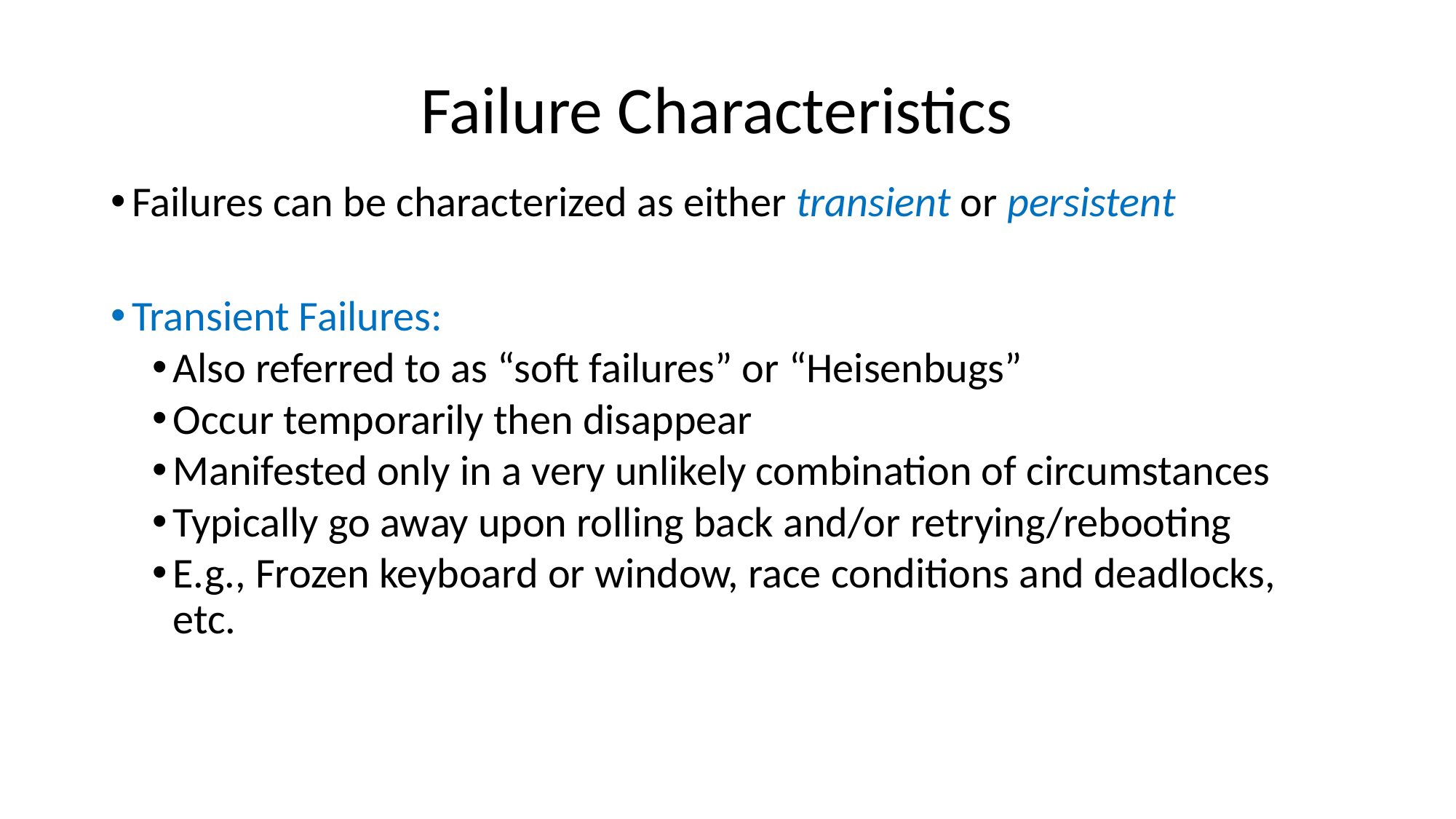

# Failure Characteristics
Failures can be characterized as either transient or persistent

Transient Failures:
Also referred to as “soft failures” or “Heisenbugs”
Occur temporarily then disappear
Manifested only in a very unlikely combination of circumstances
Typically go away upon rolling back and/or retrying/rebooting
E.g., Frozen keyboard or window, race conditions and deadlocks, etc.